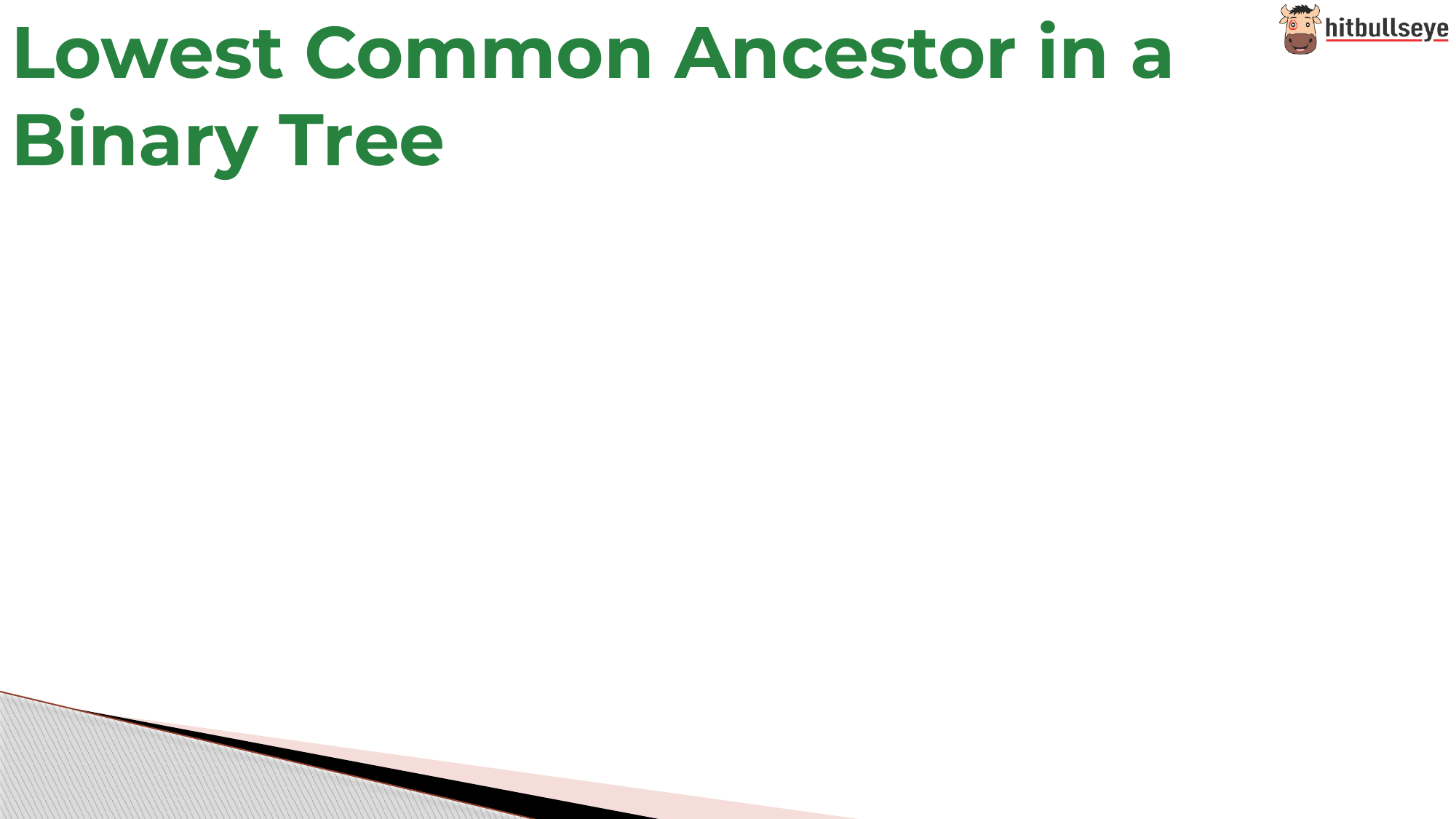

# Lowest Common Ancestor in a Binary Tree